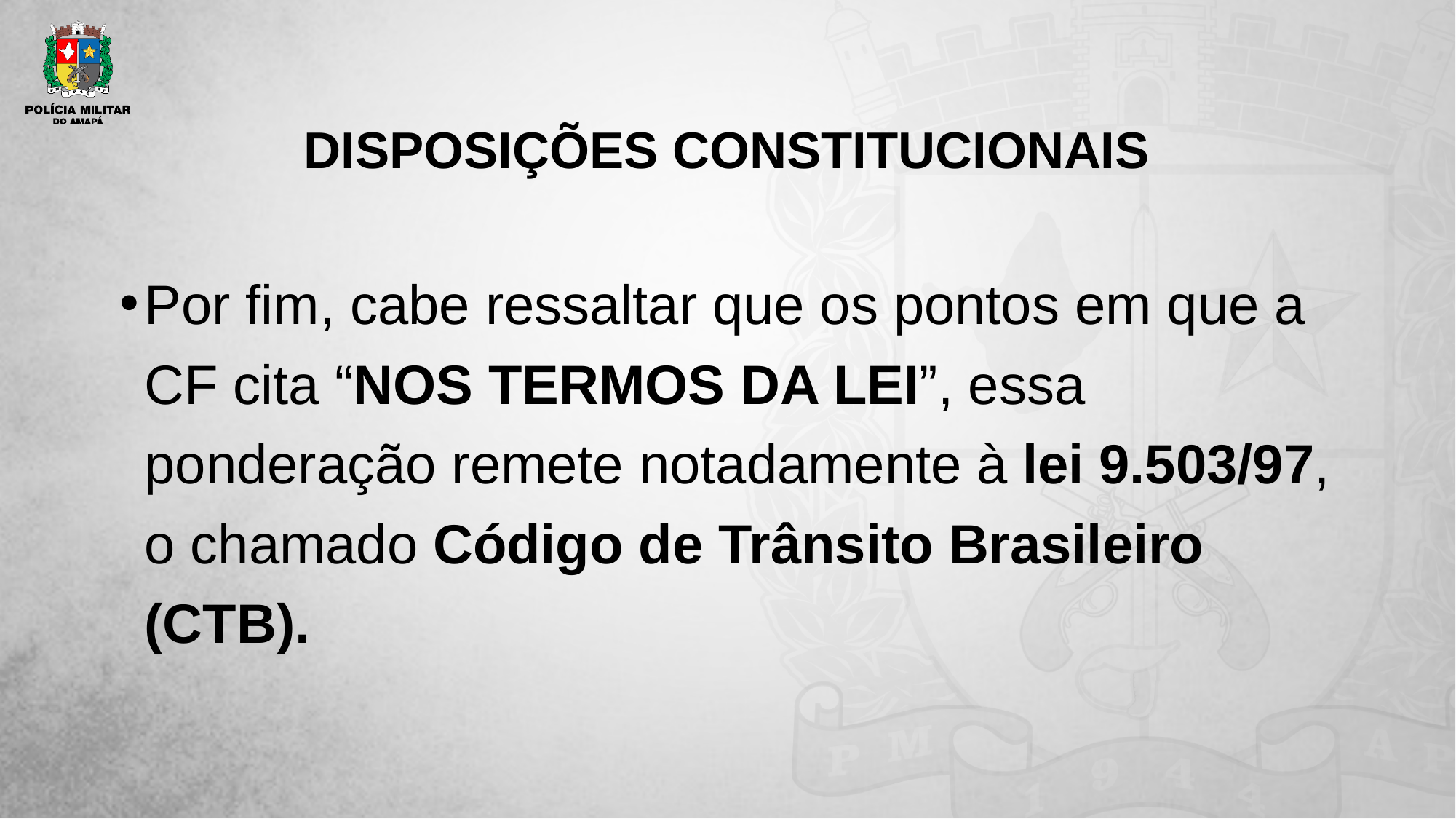

# DISPOSIÇÕES CONSTITUCIONAIS
Por fim, cabe ressaltar que os pontos em que a CF cita “NOS TERMOS DA LEI”, essa ponderação remete notadamente à lei 9.503/97, o chamado Código de Trânsito Brasileiro (CTB).